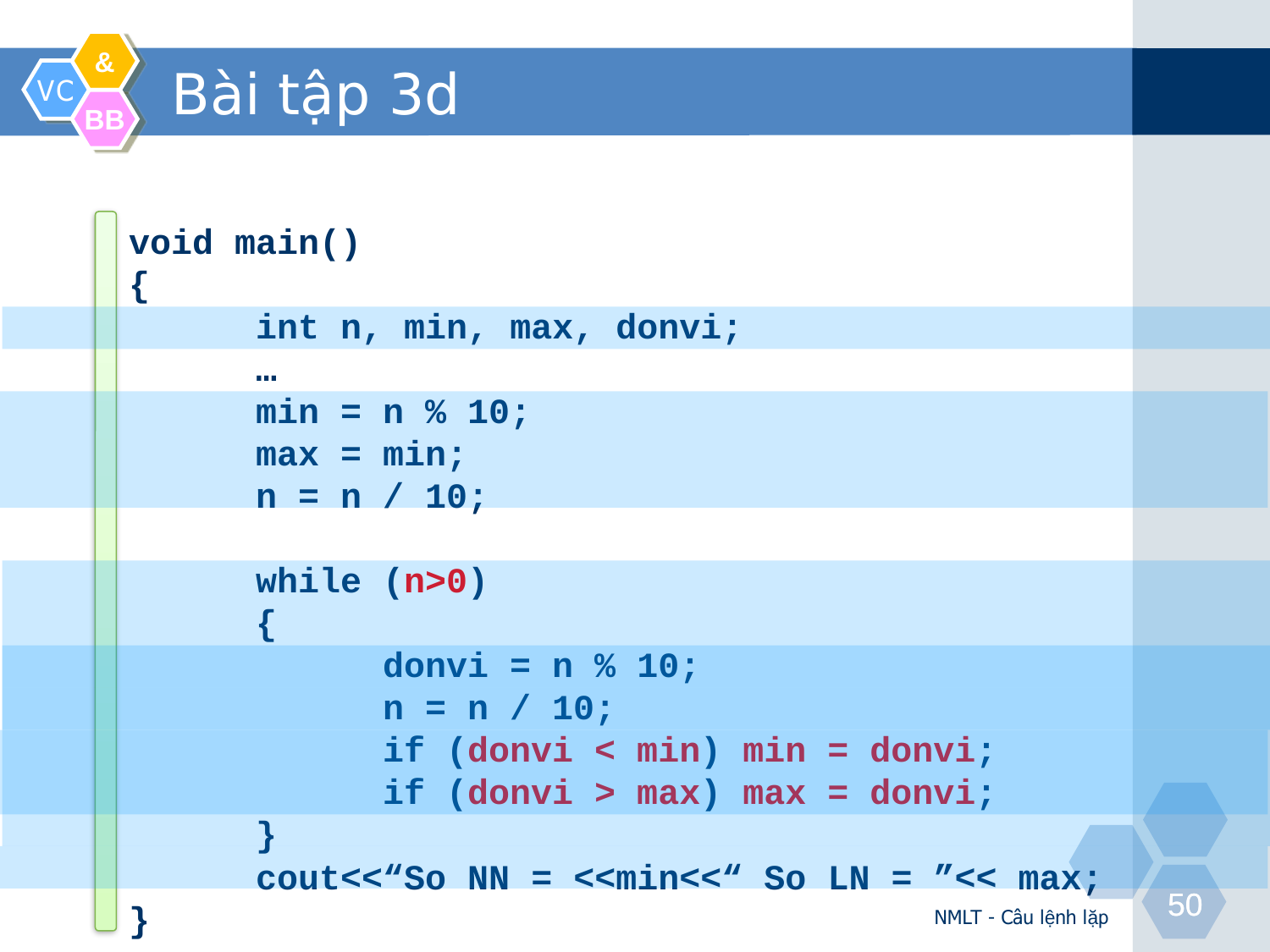

# Bài tập 3d

void main()
{
	int n, min, max, donvi;
	…
	min = n % 10;
	max = min;
	n = n / 10;

	while (n>0)
	{
		donvi = n % 10;
		n = n / 10;
		if (donvi < min) min = donvi;
		if (donvi > max) max = donvi;
	}
	cout<<“So NN = <<min<<“ So LN = ”<< max;
}

NMLT - Câu lệnh lặp